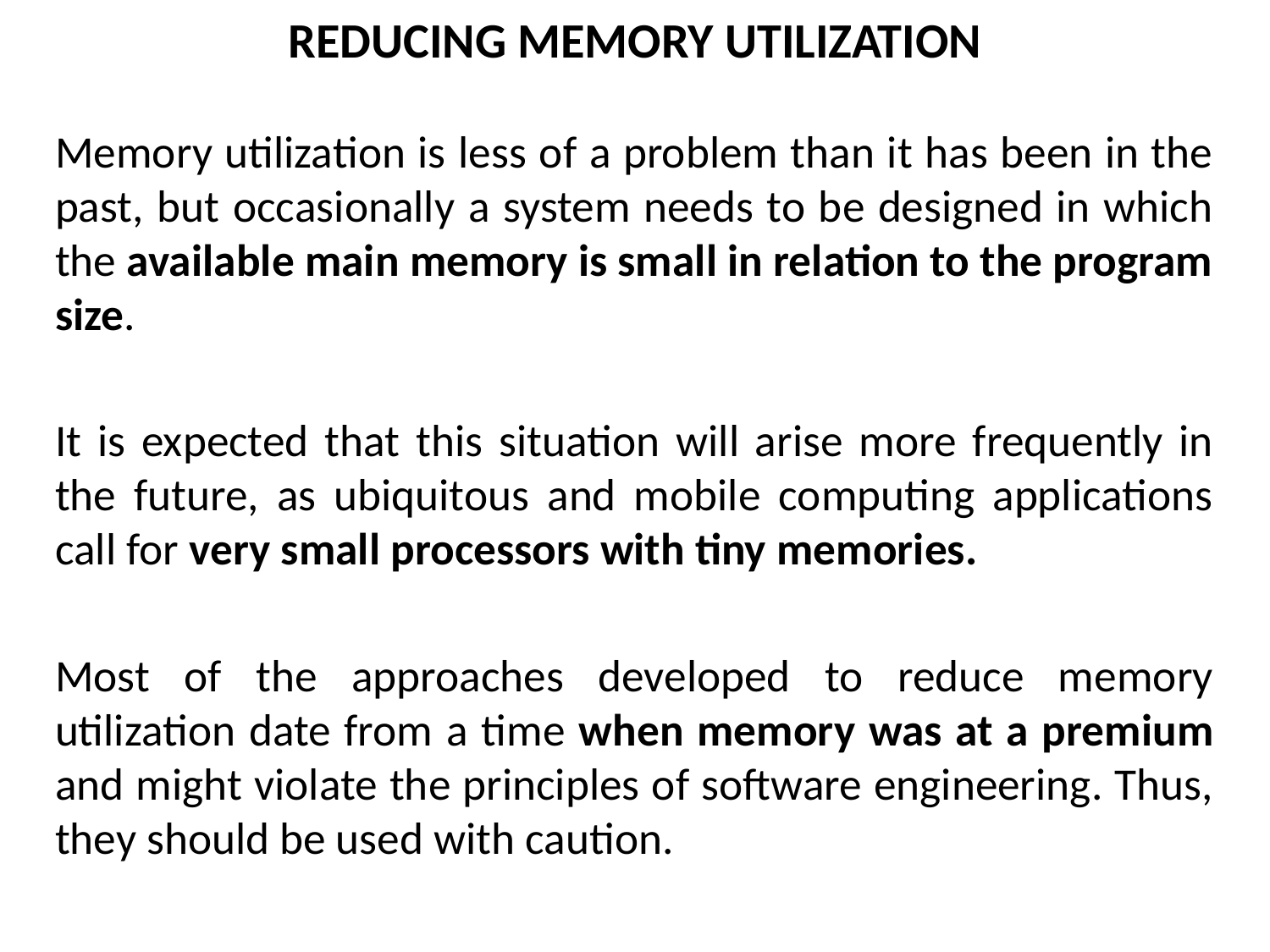

# REDUCING MEMORY UTILIZATION
Memory utilization is less of a problem than it has been in the past, but occasionally a system needs to be designed in which the available main memory is small in relation to the program size.

It is expected that this situation will arise more frequently in the future, as ubiquitous and mobile computing applications call for very small processors with tiny memories.

Most of the approaches developed to reduce memory utilization date from a time when memory was at a premium and might violate the principles of software engineering. Thus, they should be used with caution.